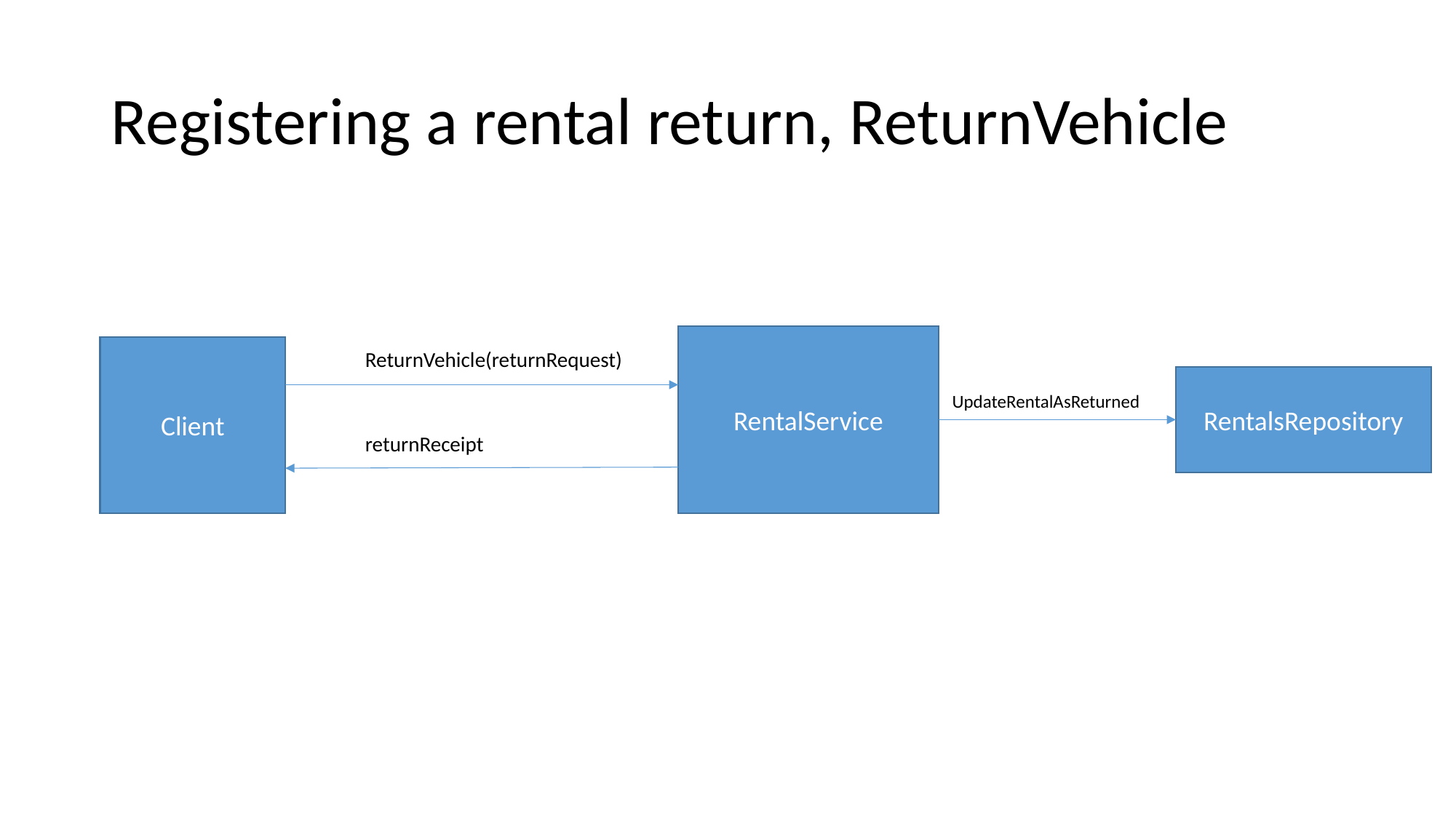

# Registering a rental return, ReturnVehicle
RentalService
Client
ReturnVehicle(returnRequest)
RentalsRepository
UpdateRentalAsReturned
returnReceipt